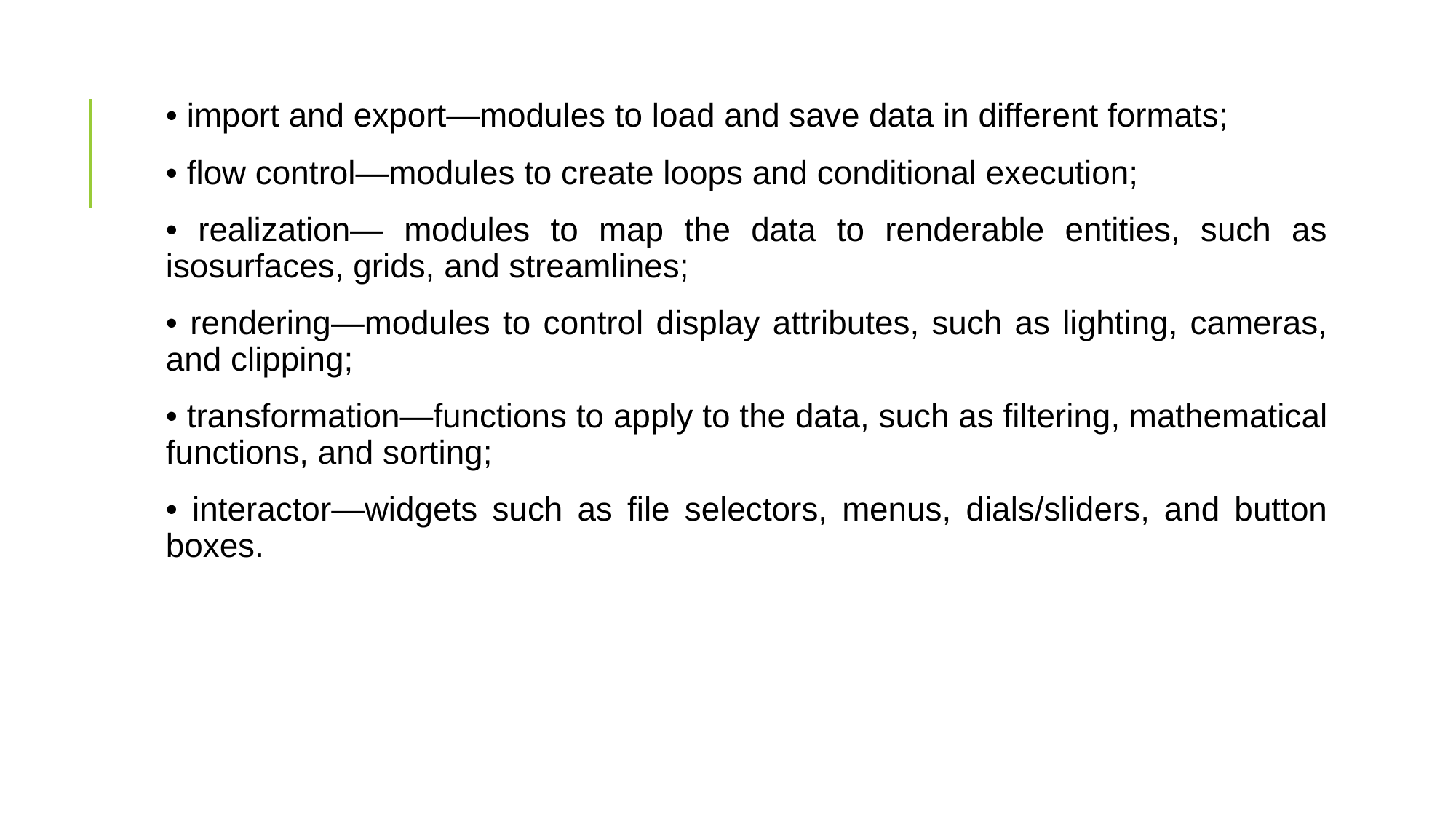

• import and export—modules to load and save data in different formats;
• flow control—modules to create loops and conditional execution;
• realization— modules to map the data to renderable entities, such as isosurfaces, grids, and streamlines;
• rendering—modules to control display attributes, such as lighting, cameras, and clipping;
• transformation—functions to apply to the data, such as filtering, mathematical functions, and sorting;
• interactor—widgets such as file selectors, menus, dials/sliders, and button boxes.